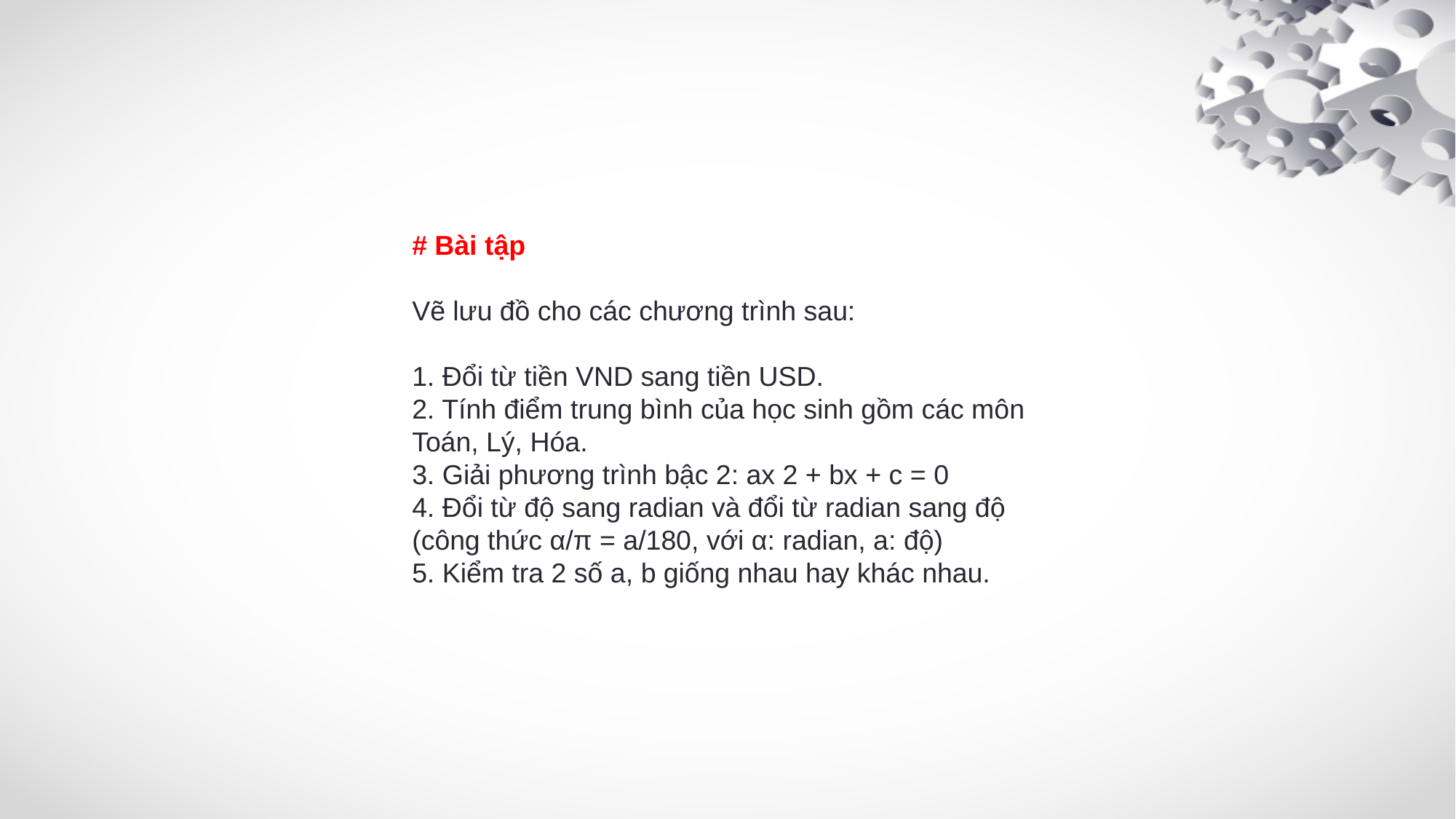

# Bài tập

Vẽ lưu đồ cho các chương trình sau:

1. Đổi từ tiền VND sang tiền USD.
2. Tính điểm trung bình của học sinh gồm các môn Toán, Lý, Hóa.
3. Giải phương trình bậc 2: ax 2 + bx + c = 0
4. Đổi từ độ sang radian và đổi từ radian sang độ
(công thức α/π = a/180, với α: radian, a: độ)
5. Kiểm tra 2 số a, b giống nhau hay khác nhau.